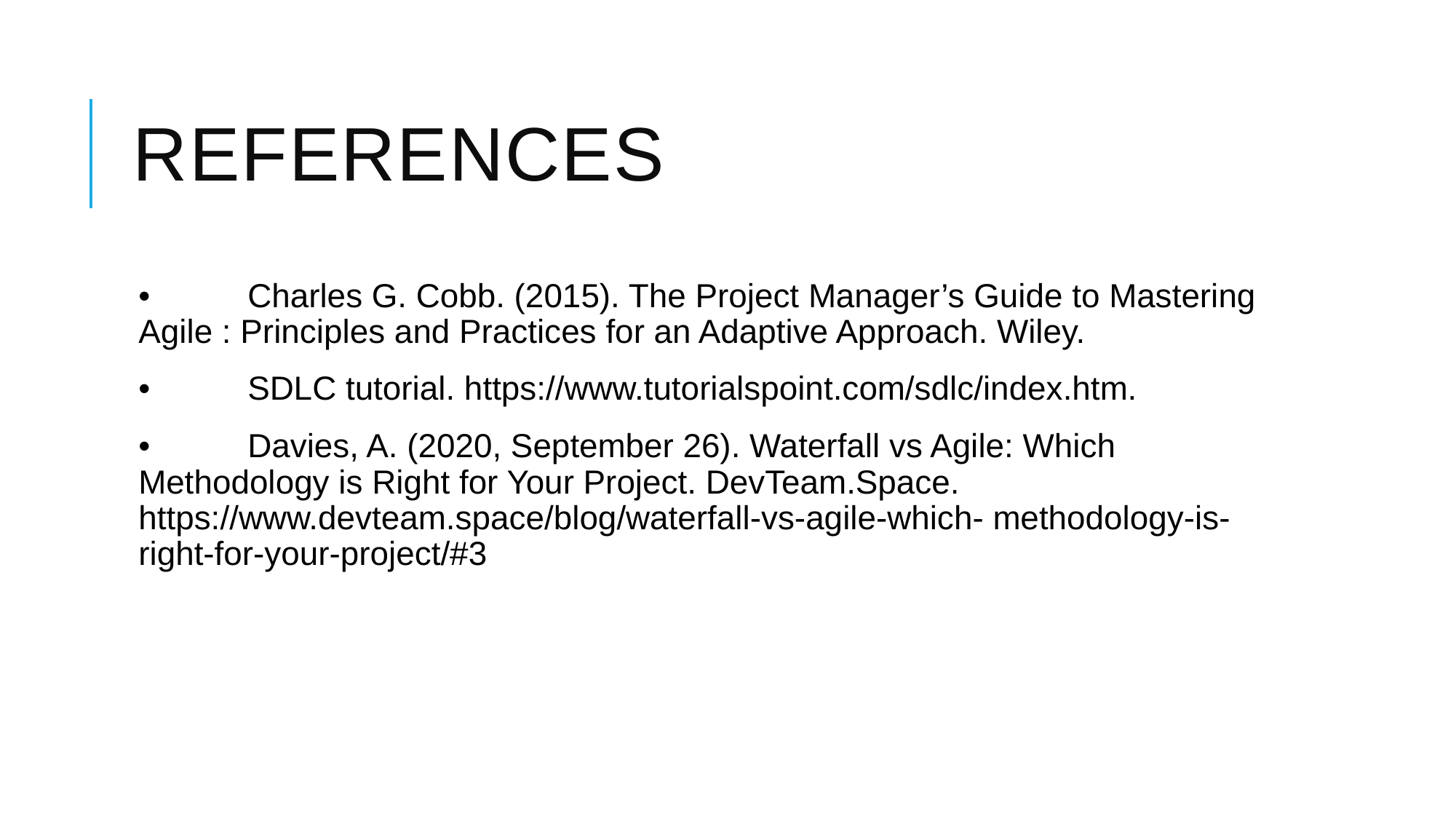

# References
•	Charles G. Cobb. (2015). The Project Manager’s Guide to Mastering Agile : Principles and Practices for an Adaptive Approach. Wiley.
•	SDLC tutorial. https://www.tutorialspoint.com/sdlc/index.htm.
•	Davies, A. (2020, September 26). Waterfall vs Agile: Which Methodology is Right for Your Project. DevTeam.Space. https://www.devteam.space/blog/waterfall-vs-agile-which- methodology-is-right-for-your-project/#3